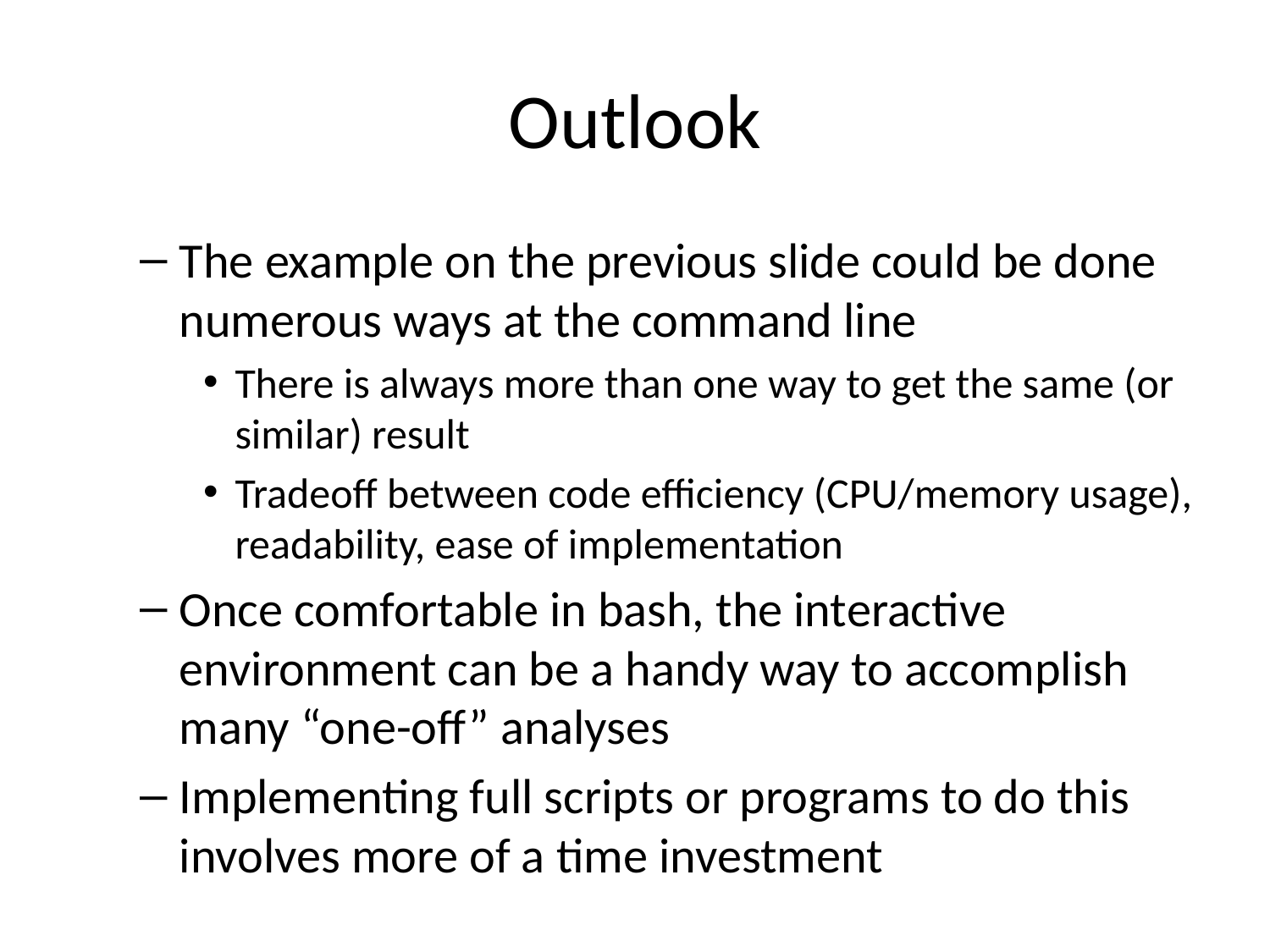

# Outlook
The example on the previous slide could be done numerous ways at the command line
There is always more than one way to get the same (or similar) result
Tradeoff between code efficiency (CPU/memory usage), readability, ease of implementation
Once comfortable in bash, the interactive environment can be a handy way to accomplish many “one-off” analyses
Implementing full scripts or programs to do this involves more of a time investment